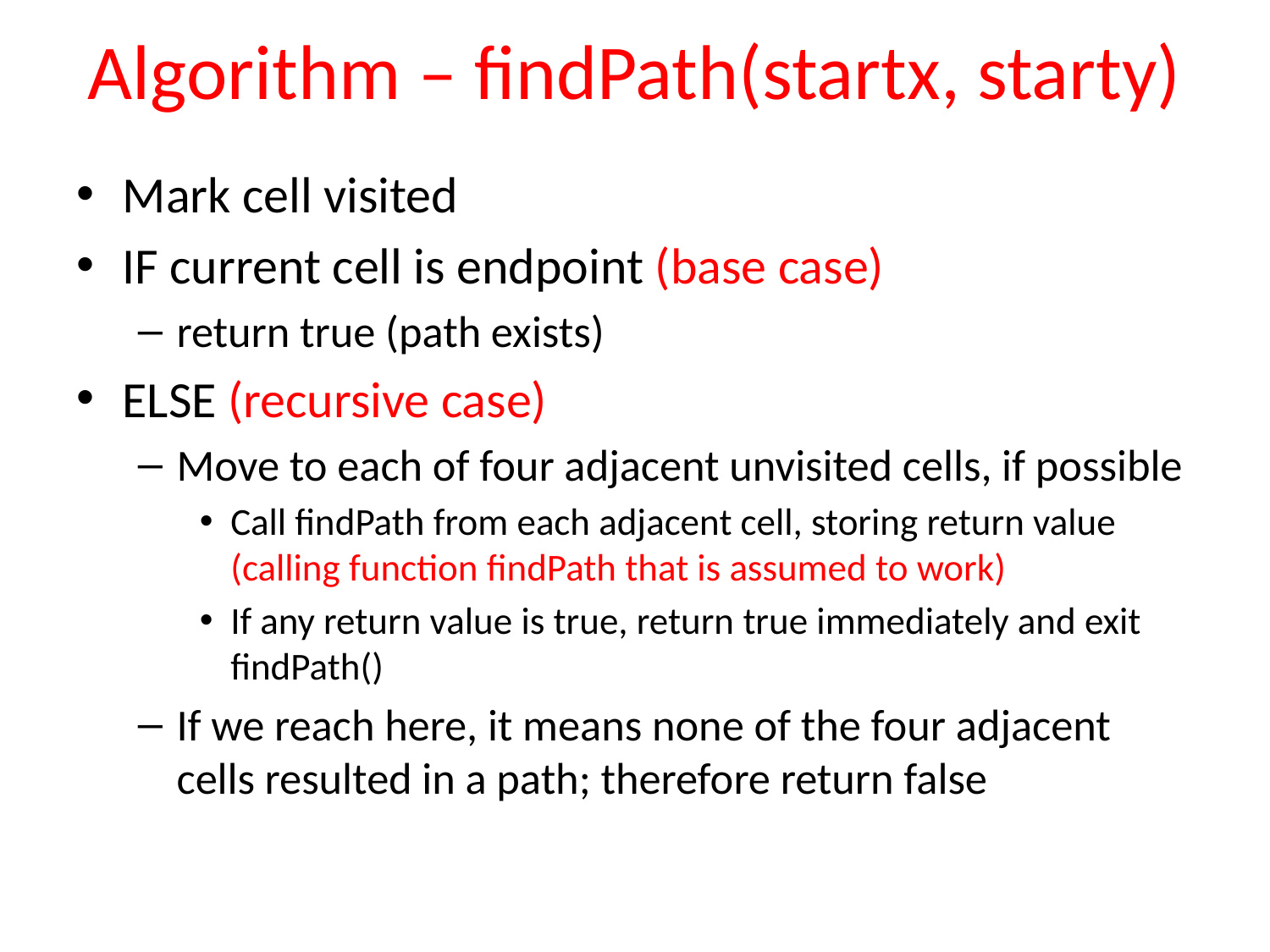

# Algorithm – findPath(startx, starty)
Mark cell visited
IF current cell is endpoint (base case)
return true (path exists)
ELSE (recursive case)
Move to each of four adjacent unvisited cells, if possible
Call findPath from each adjacent cell, storing return value (calling function findPath that is assumed to work)
If any return value is true, return true immediately and exit findPath()
If we reach here, it means none of the four adjacent cells resulted in a path; therefore return false